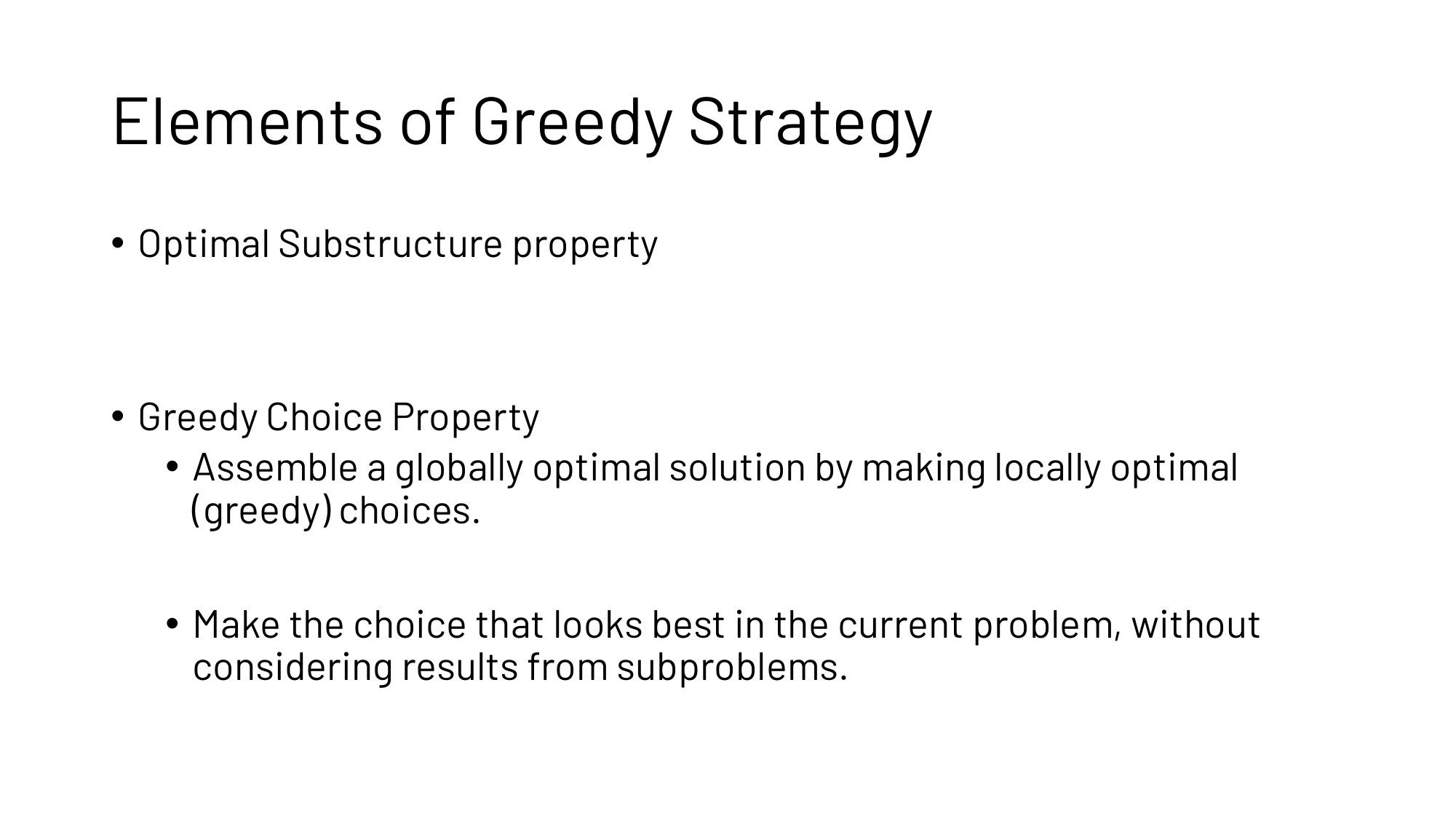

# Elements of Greedy Strategy
Optimal Substructure property

Greedy Choice Property
Assemble a globally optimal solution by making locally optimal (greedy) choices.

Make the choice that looks best in the current problem, without considering results from subproblems.